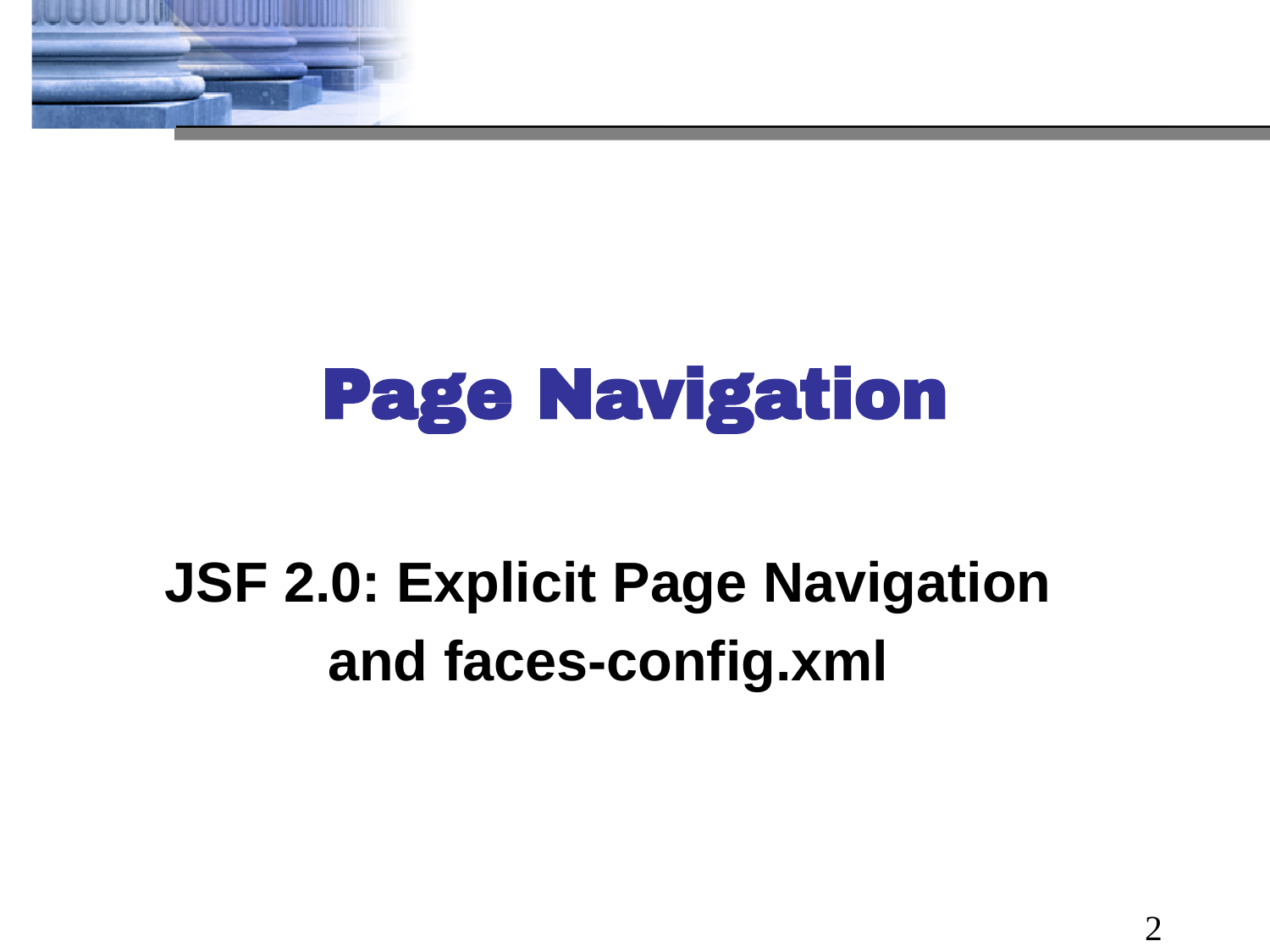

# Page Navigation
JSF 2.0: Explicit Page Navigation
and faces-config.xml